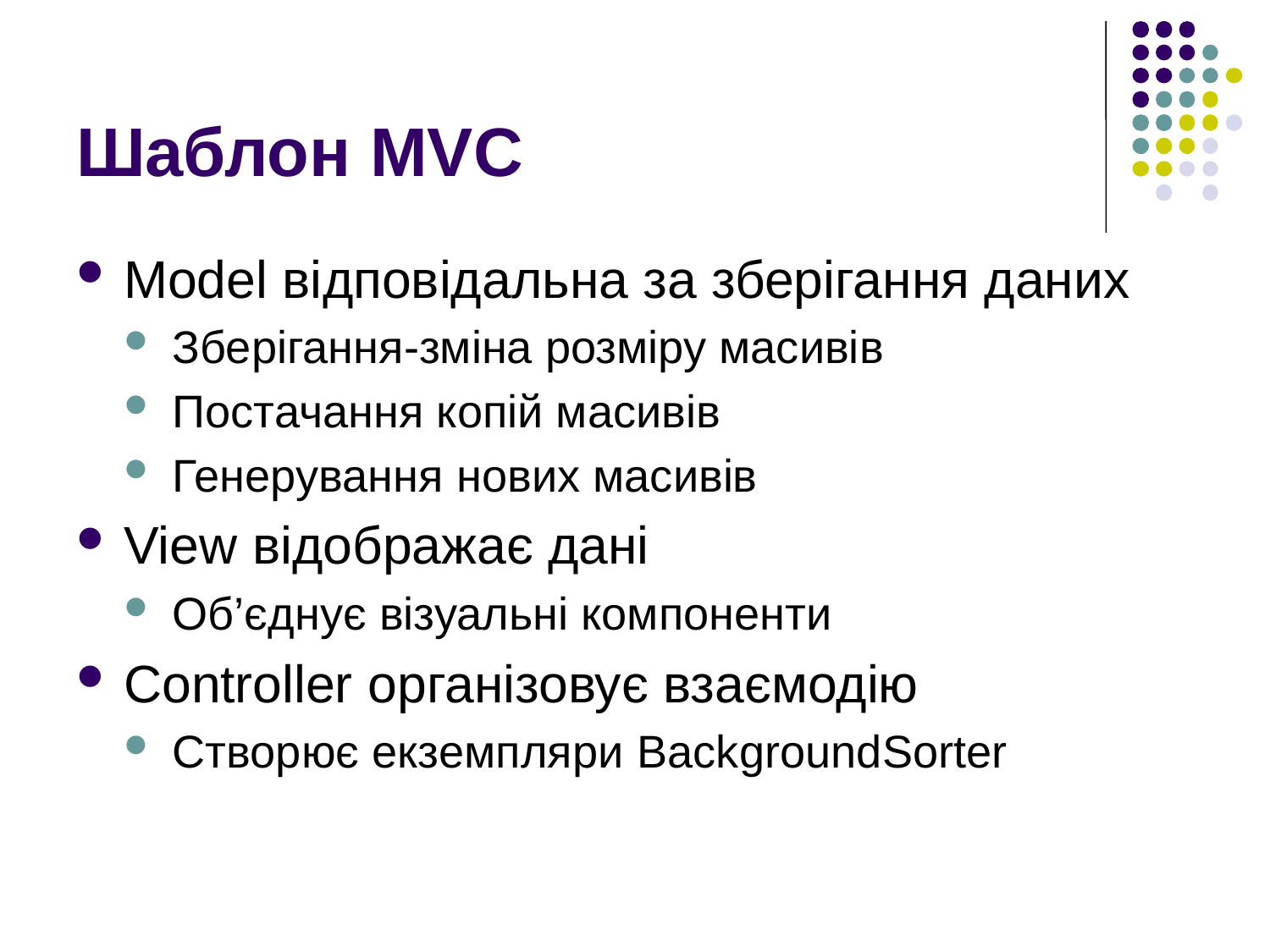

# Шаблон MVC
Model відповідальна за зберігання даних
Зберігання-зміна розміру масивів
Постачання копій масивів
Генерування нових масивів
View відображає дані
Об’єднує візуальні компоненти
Controller організовує взаємодію
Створює екземпляри BackgroundSorter